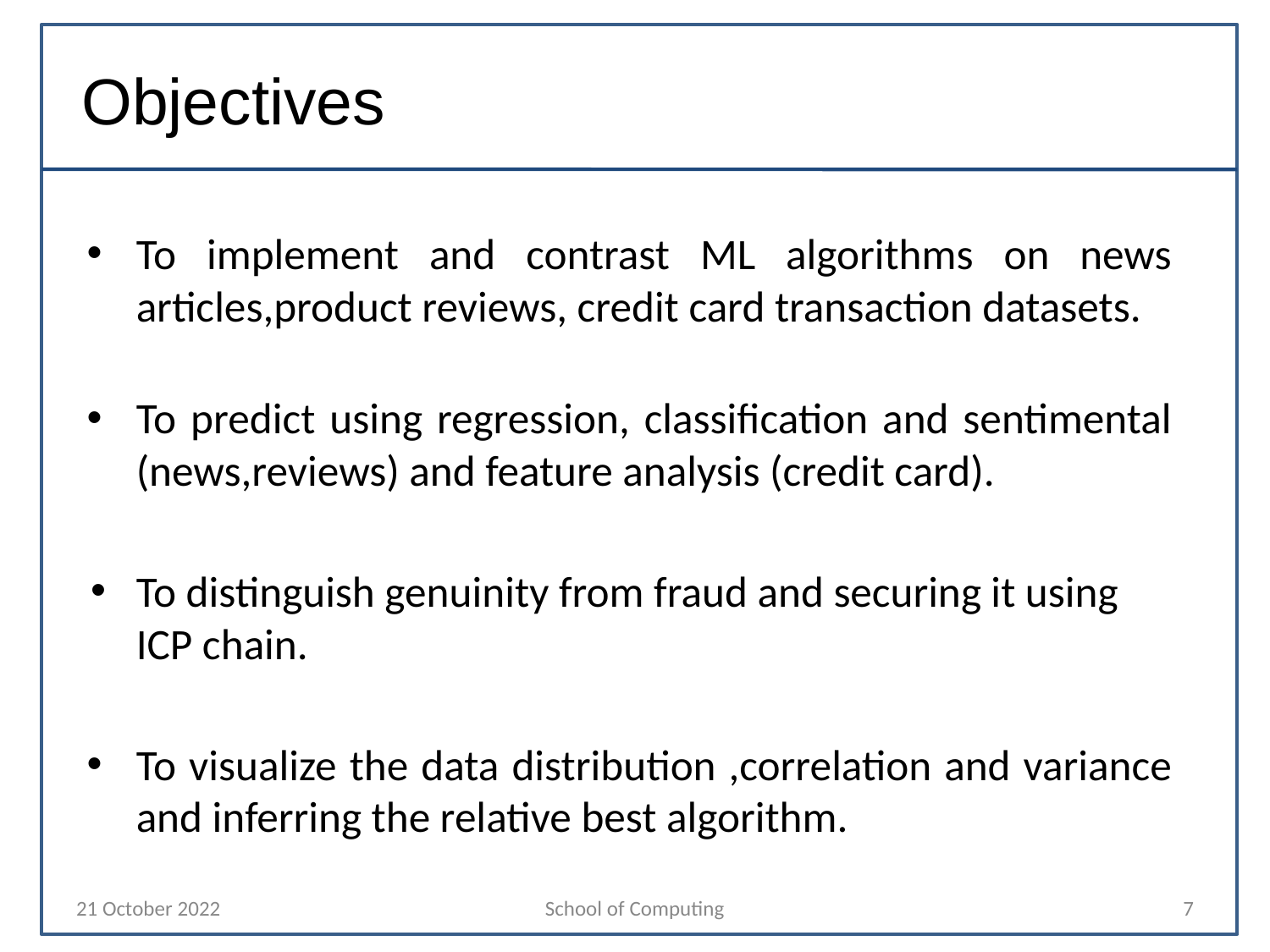

# Objectives
To implement and contrast ML algorithms on news articles,product reviews, credit card transaction datasets.

To predict using regression, classification and sentimental (news,reviews) and feature analysis (credit card).

To distinguish genuinity from fraud and securing it using ICP chain.

To visualize the data distribution ,correlation and variance and inferring the relative best algorithm.

21 October 2022
School of Computing
7